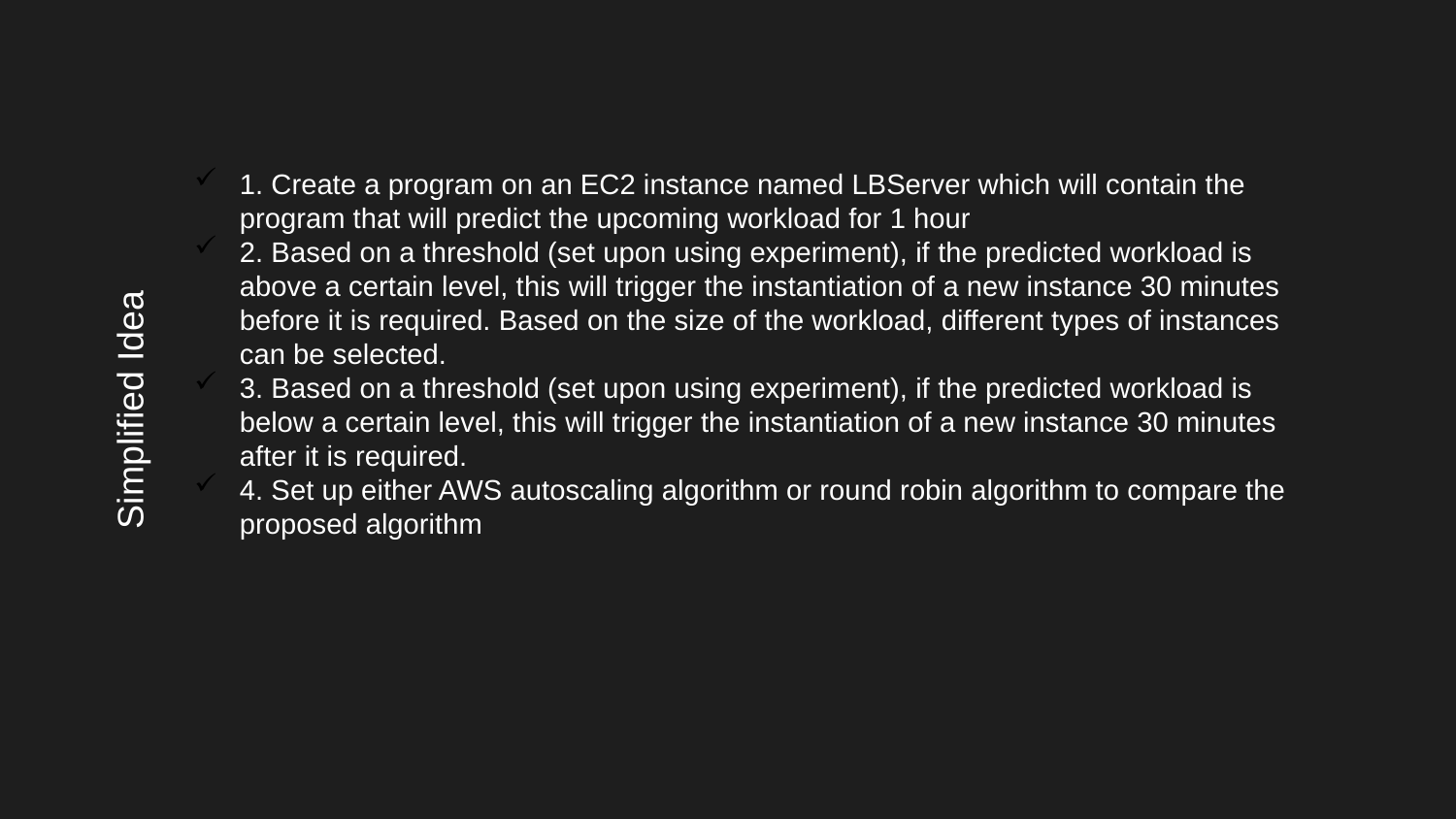

1. Create a program on an EC2 instance named LBServer which will contain the program that will predict the upcoming workload for 1 hour
2. Based on a threshold (set upon using experiment), if the predicted workload is above a certain level, this will trigger the instantiation of a new instance 30 minutes before it is required. Based on the size of the workload, different types of instances can be selected.
3. Based on a threshold (set upon using experiment), if the predicted workload is below a certain level, this will trigger the instantiation of a new instance 30 minutes after it is required.
4. Set up either AWS autoscaling algorithm or round robin algorithm to compare the proposed algorithm

# Simplified Idea